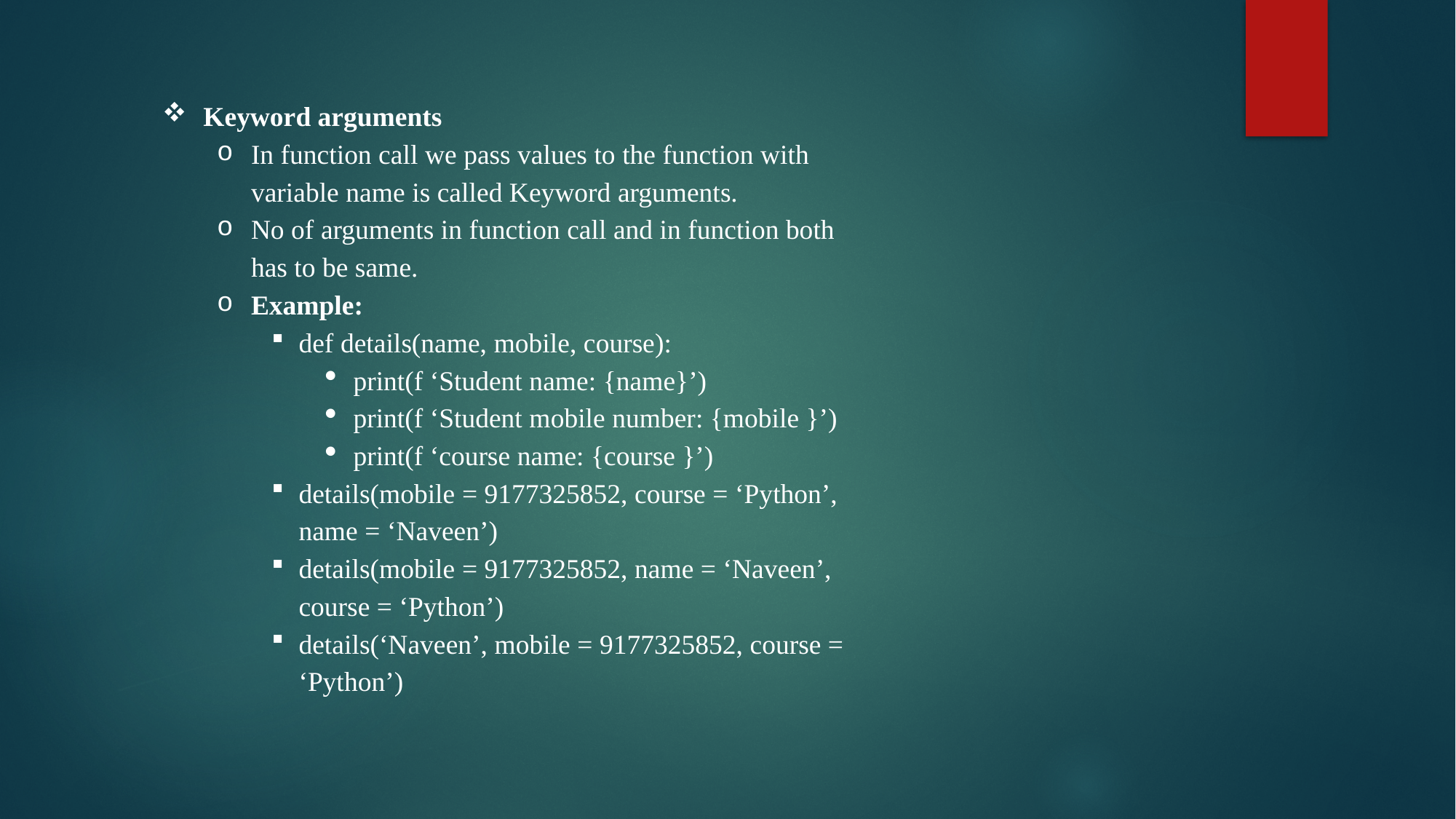

Keyword arguments
In function call we pass values to the function with variable name is called Keyword arguments.
No of arguments in function call and in function both has to be same.
Example:
def details(name, mobile, course):
print(f ‘Student name: {name}’)
print(f ‘Student mobile number: {mobile }’)
print(f ‘course name: {course }’)
details(mobile = 9177325852, course = ‘Python’, name = ‘Naveen’)
details(mobile = 9177325852, name = ‘Naveen’, course = ‘Python’)
details(‘Naveen’, mobile = 9177325852, course = ‘Python’)